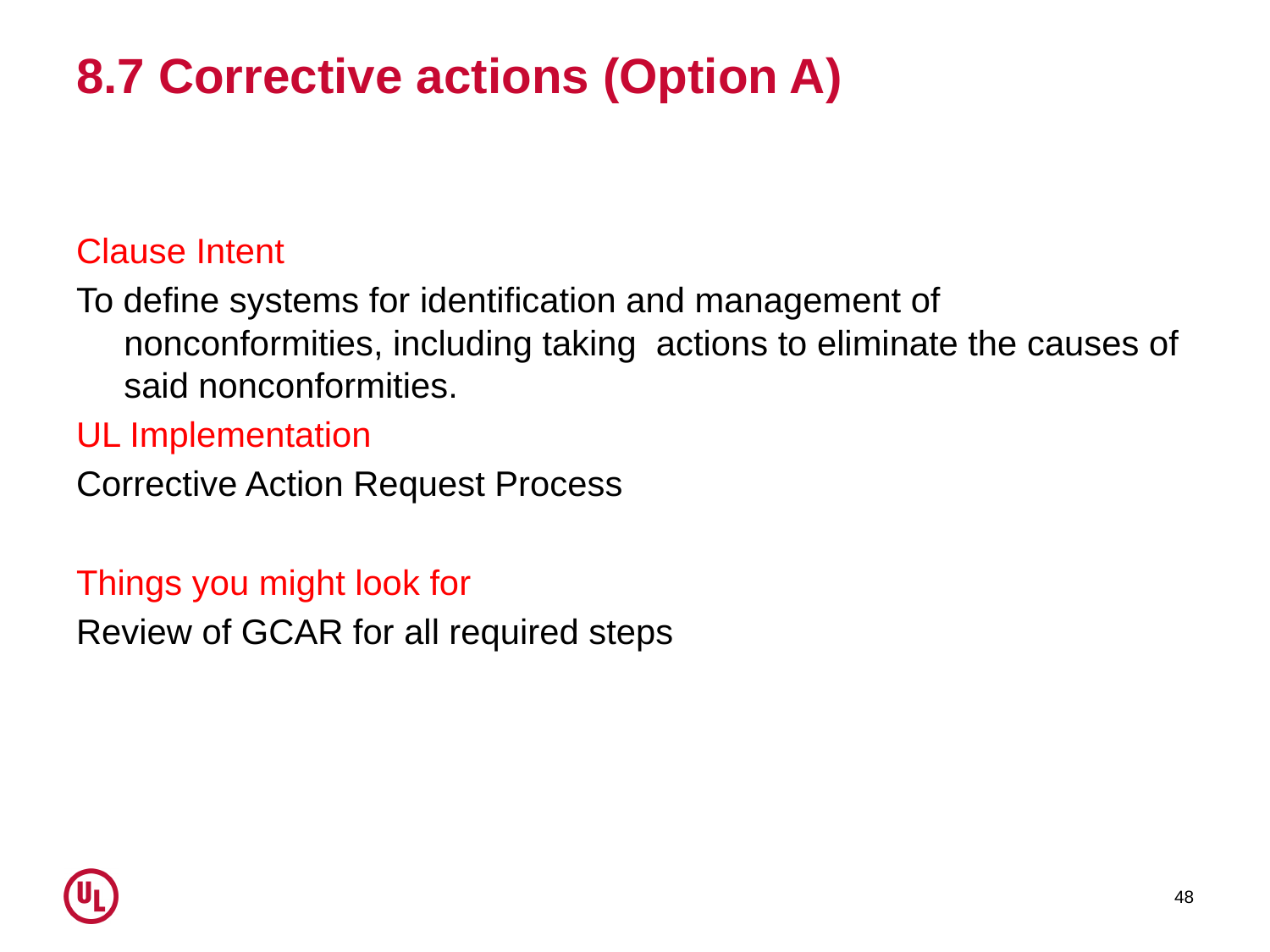

# 8.7 Corrective actions (Option A)
Clause Intent
To define systems for identification and management of nonconformities, including taking  actions to eliminate the causes of said nonconformities.
UL Implementation
Corrective Action Request Process

Things you might look for
Review of GCAR for all required steps

48